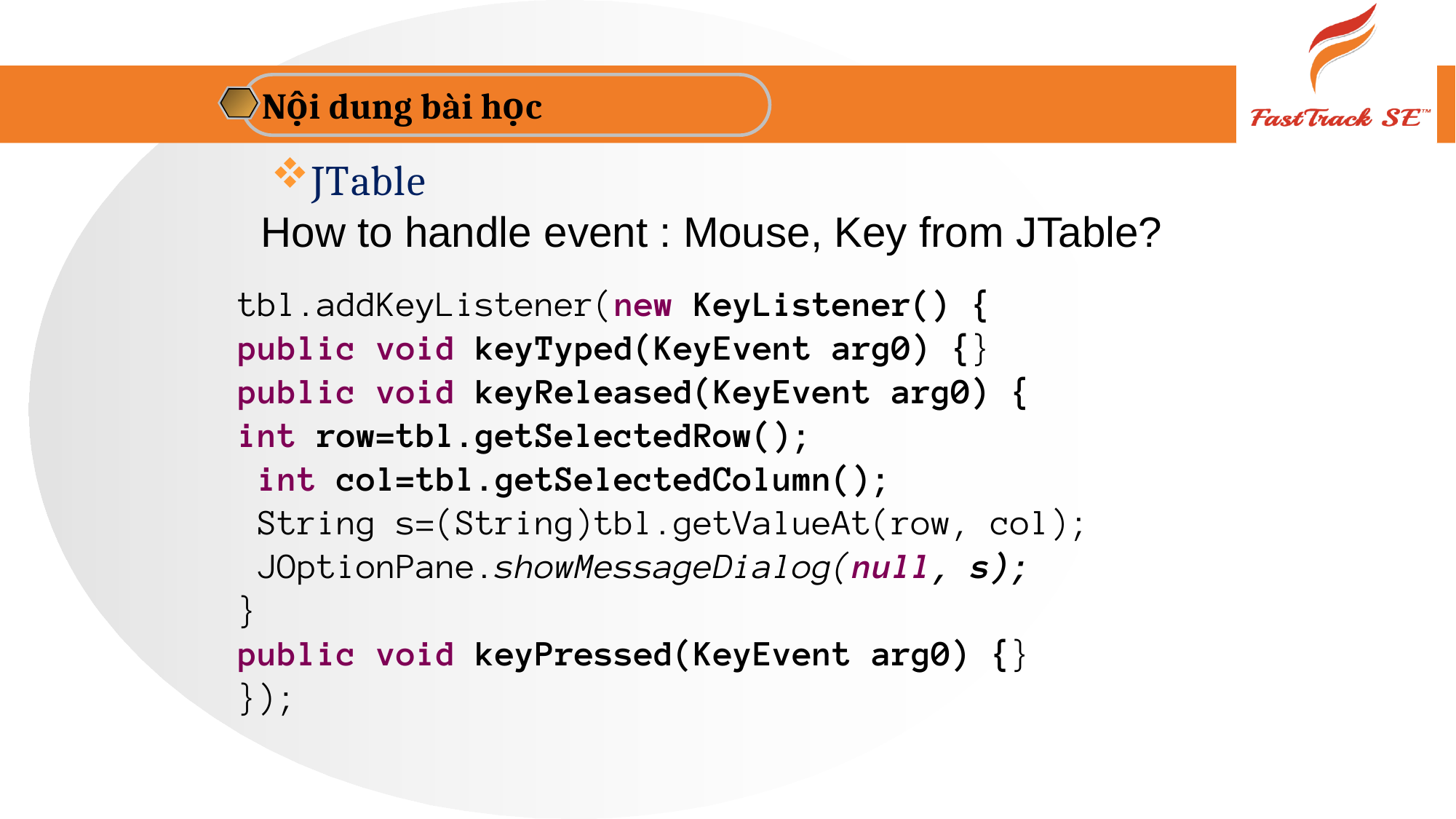

Nội dung bài học

JTable
How to handle event : Mouse, Key from JTable?
tbl.addKeyListener(new KeyListener() {
public void keyTyped(KeyEvent arg0) {}
public void keyReleased(KeyEvent arg0) {
int row=tbl.getSelectedRow();
 int col=tbl.getSelectedColumn();
 String s=(String)tbl.getValueAt(row, col);
 JOptionPane.showMessageDialog(null, s);
}
public void keyPressed(KeyEvent arg0) {}
});